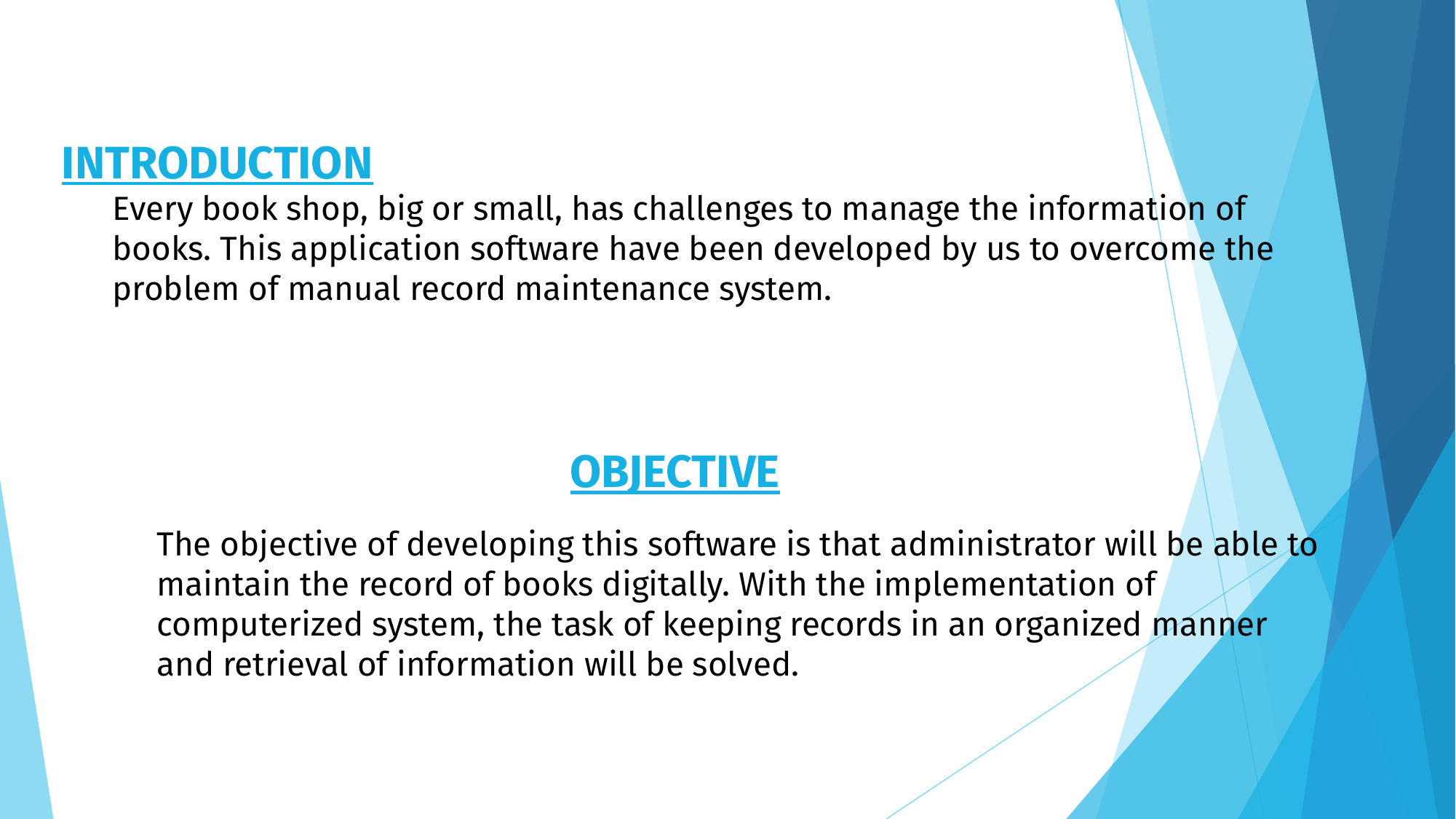

INTRODUCTION
Every book shop, big or small, has challenges to manage the information of books. This application software have been developed by us to overcome the problem of manual record maintenance system.
OBJECTIVE
The objective of developing this software is that administrator will be able to maintain the record of books digitally. With the implementation of computerized system, the task of keeping records in an organized manner and retrieval of information will be solved.